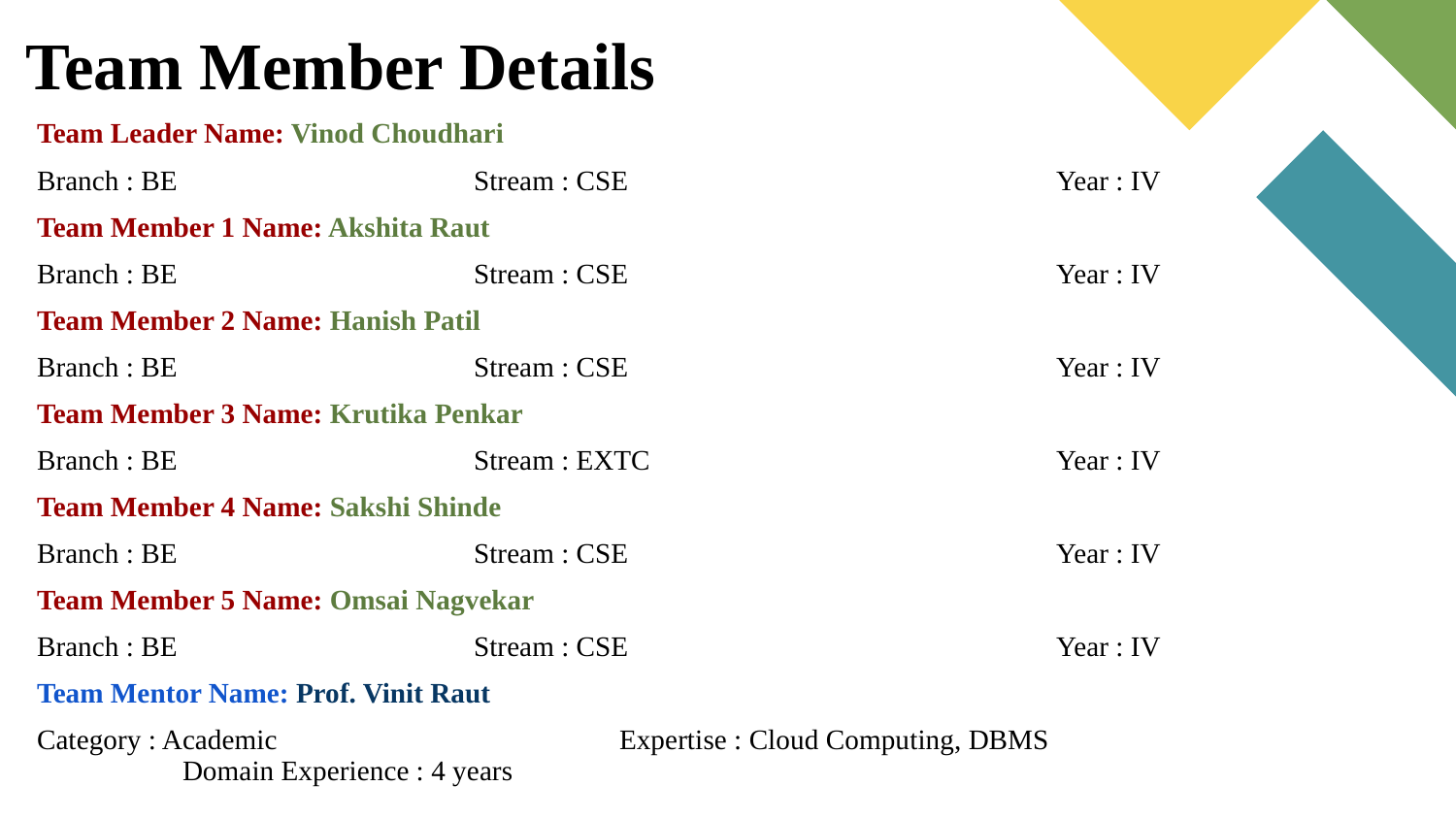

# Team Member Details
Team Leader Name: Vinod Choudhari
Branch : BE			Stream : CSE			Year : IV
Team Member 1 Name: Akshita Raut
Branch : BE			Stream : CSE			Year : IV
Team Member 2 Name: Hanish Patil
Branch : BE			Stream : CSE			Year : IV
Team Member 3 Name: Krutika Penkar
Branch : BE			Stream : EXTC			Year : IV
Team Member 4 Name: Sakshi Shinde
Branch : BE			Stream : CSE			Year : IV
Team Member 5 Name: Omsai Nagvekar
Branch : BE			Stream : CSE			Year : IV
Team Mentor Name: Prof. Vinit Raut
Category : Academic 			Expertise : Cloud Computing, DBMS 		Domain Experience : 4 years